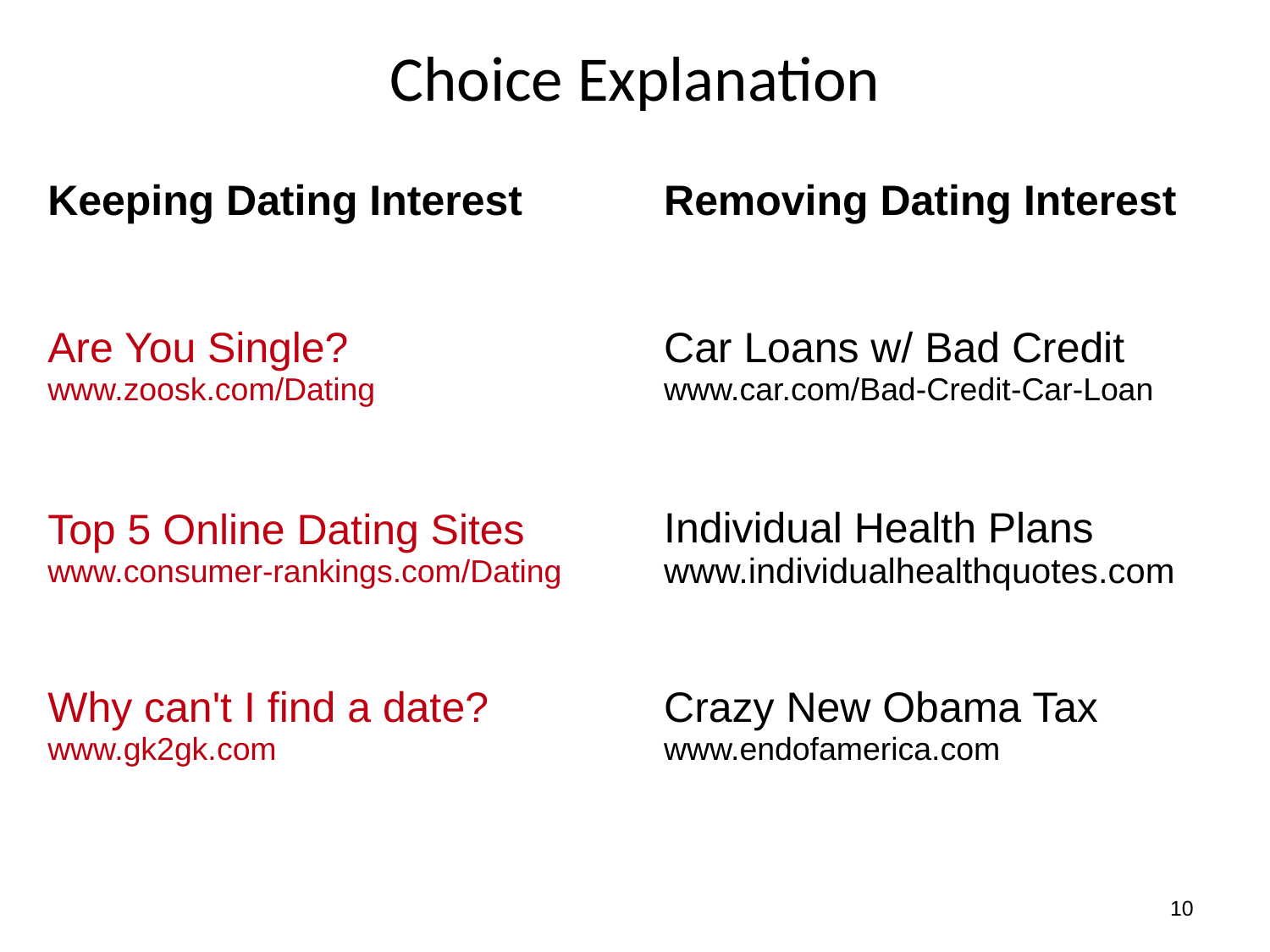

# Choice Explanation
| Keeping Dating Interest | Removing Dating Interest |
| --- | --- |
| Are You Single? www.zoosk.com/Dating | Car Loans w/ Bad Credit www.car.com/Bad-Credit-Car-Loan |
| Top 5 Online Dating Sites www.consumer-rankings.com/Dating | Individual Health Plans www.individualhealthquotes.com |
| Why can't I find a date? www.gk2gk.com | Crazy New Obama Tax www.endofamerica.com |
10